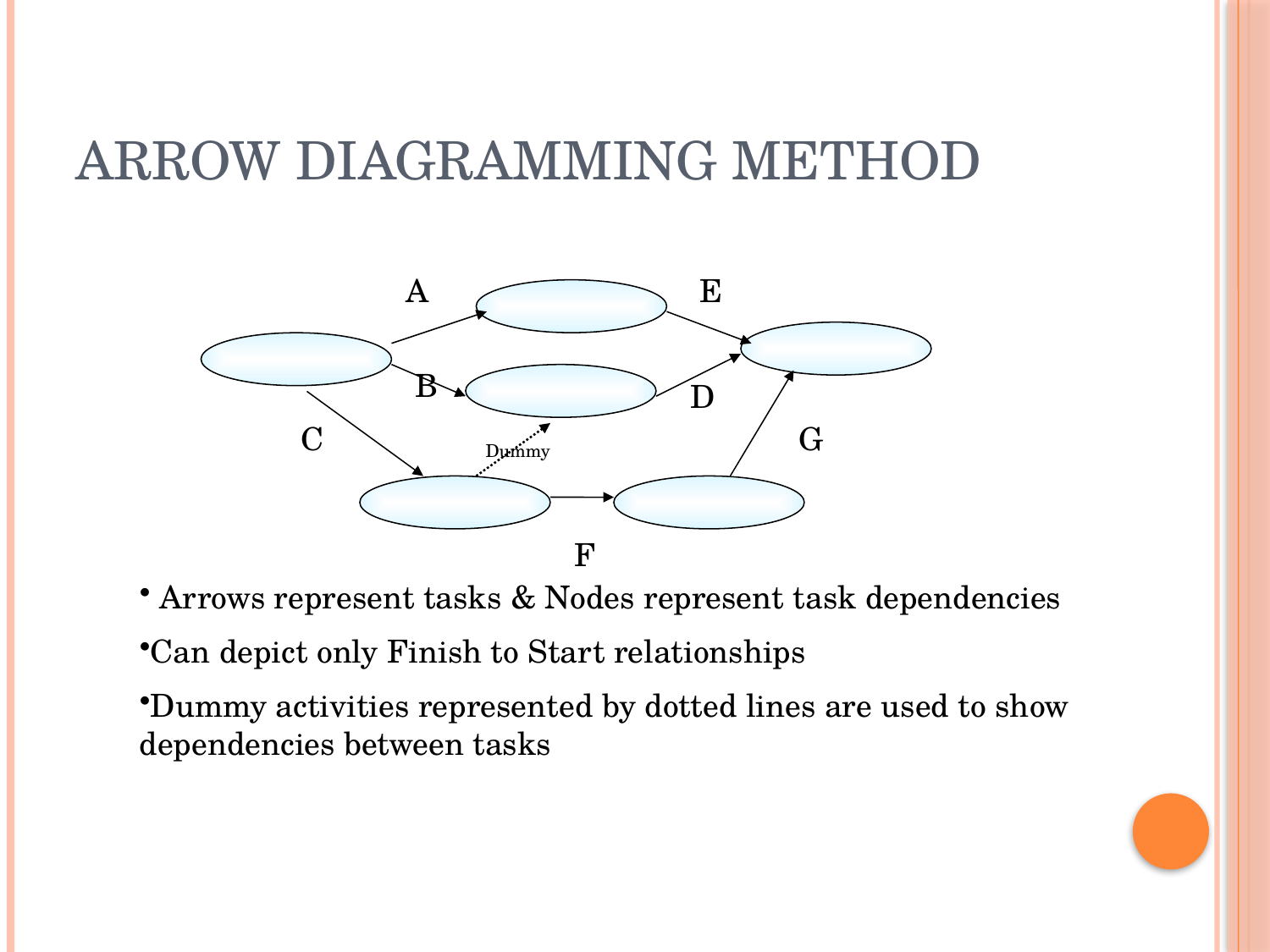

# Arrow Diagramming Method
A
E

B

D

C
G

Dummy

F
 Arrows represent tasks & Nodes represent task dependencies
Can depict only Finish to Start relationships
Dummy activities represented by dotted lines are used to show dependencies between tasks